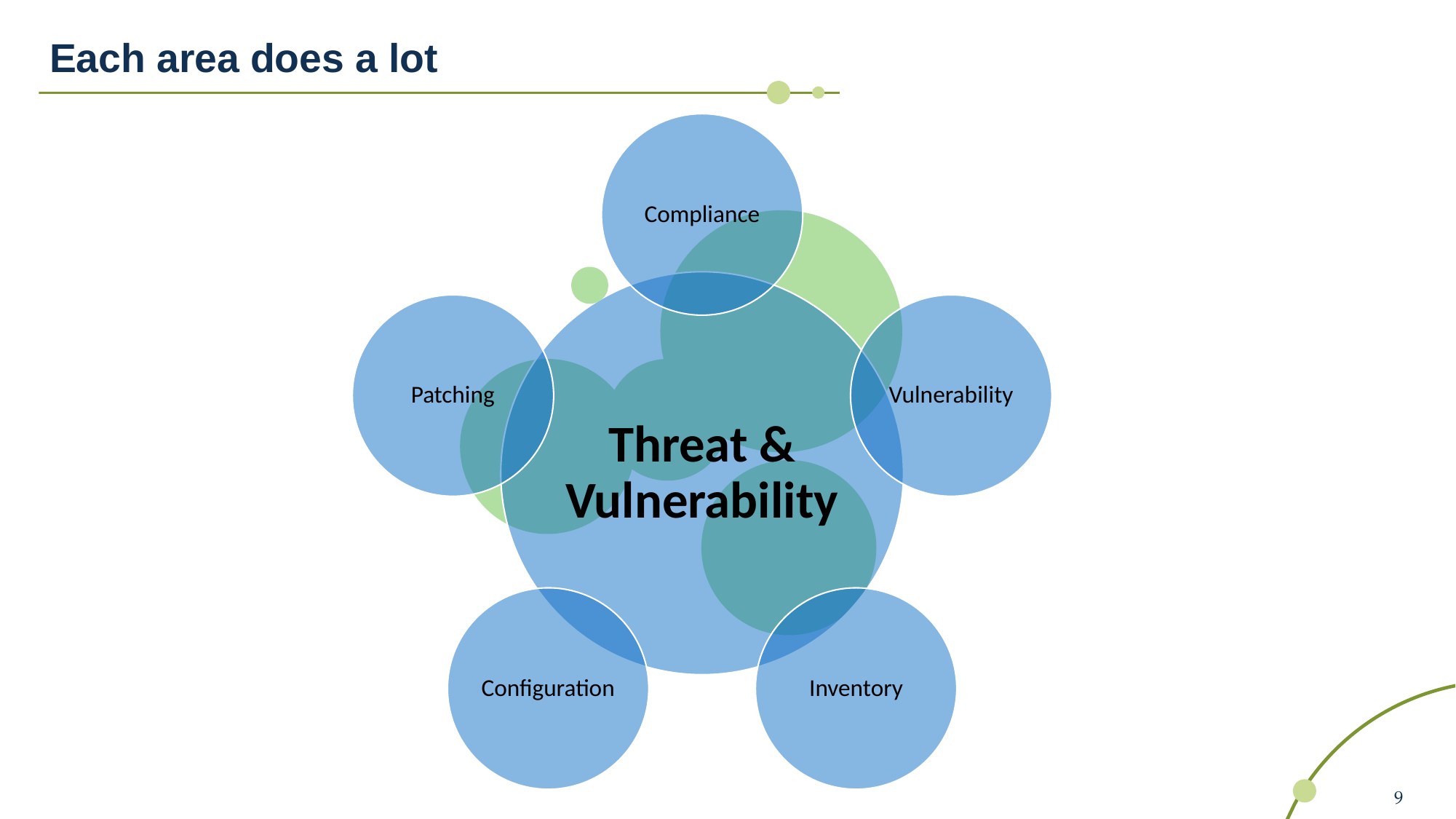

# Each area does a lot
Threat & Vulnerability
Compliance
Vulnerability
Inventory
Configuration
Patching

9